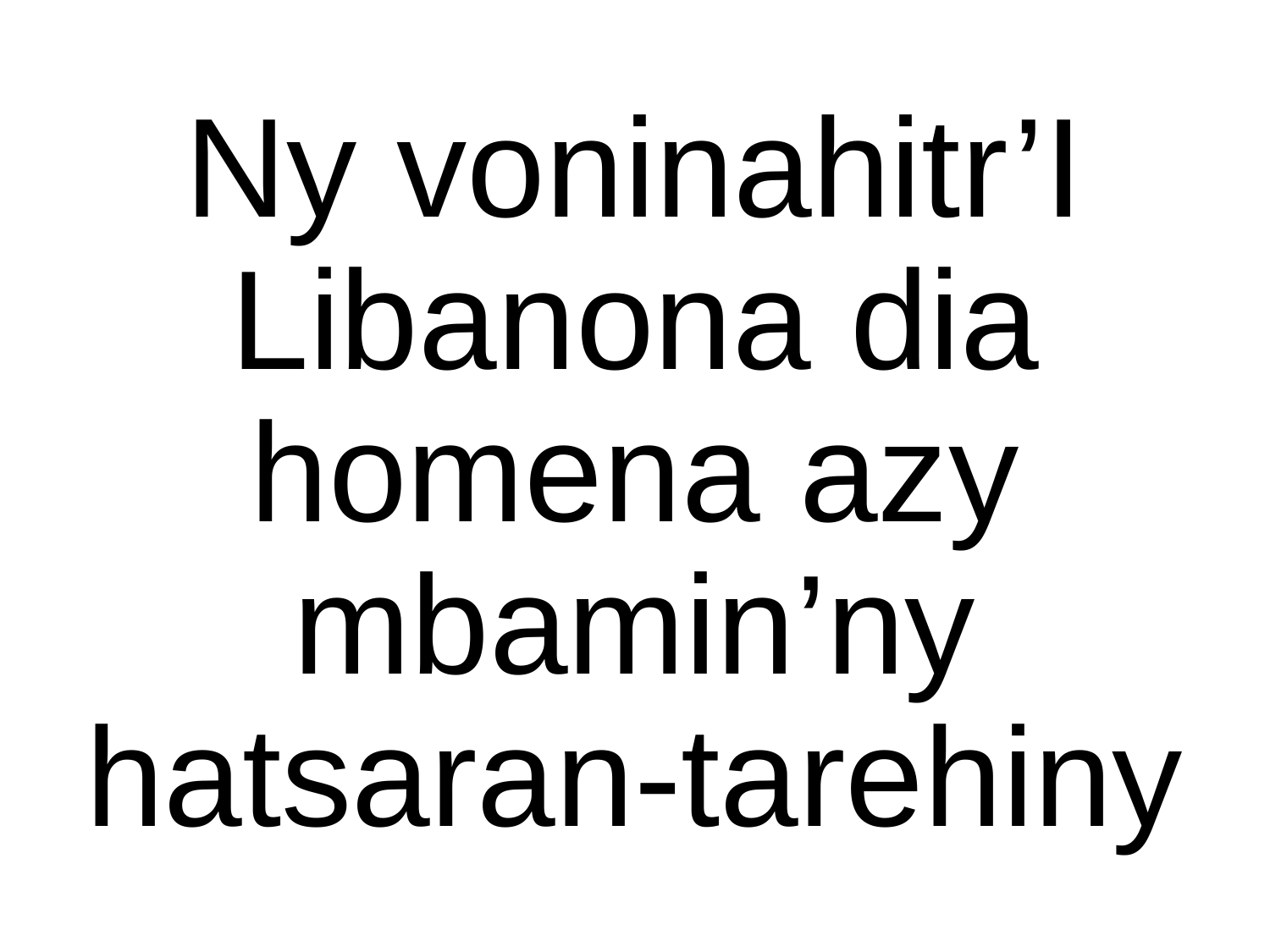

Ny voninahitr’I Libanona dia homena azy
mbamin’ny hatsaran-tarehiny